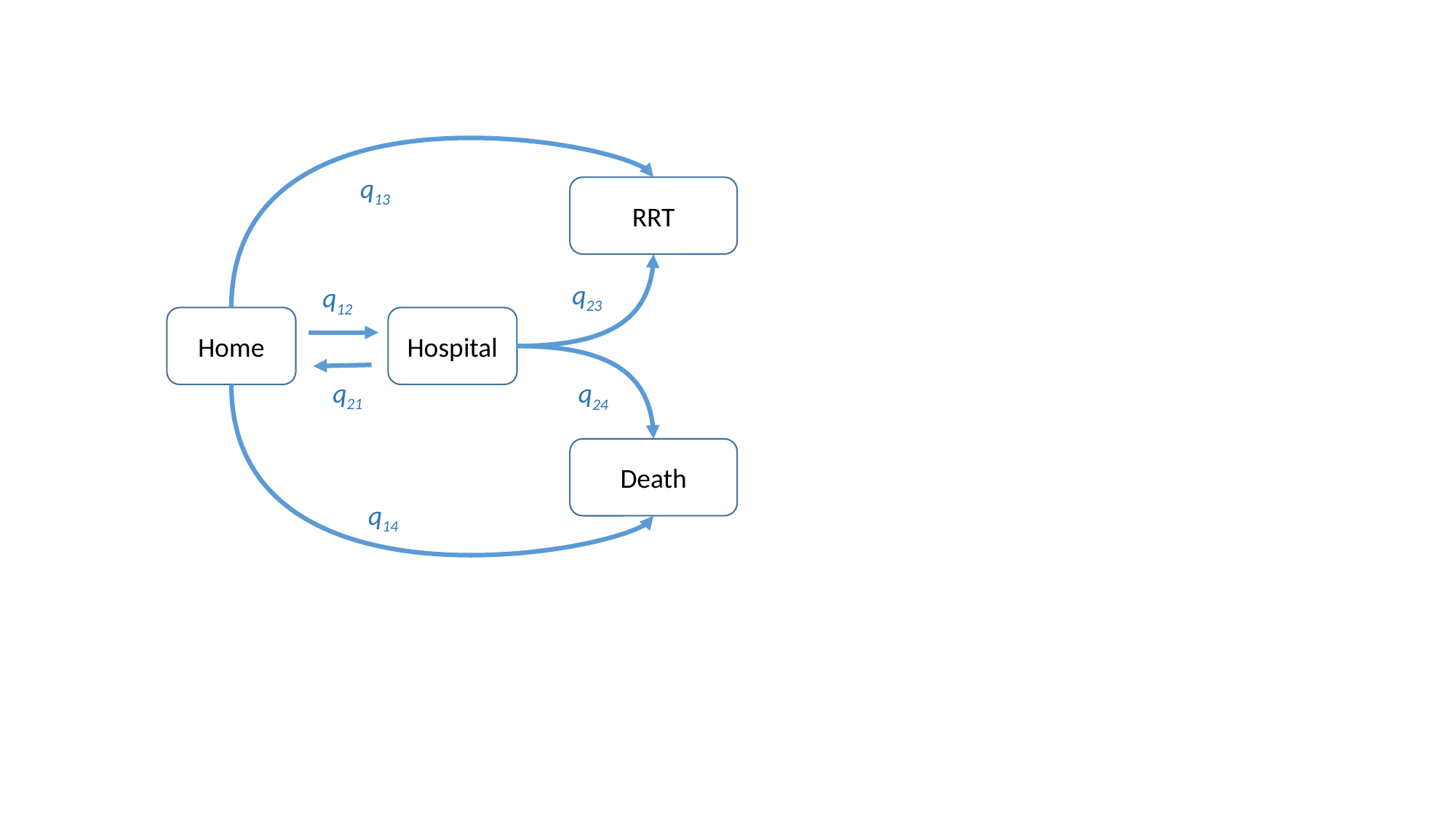

q13
RRT
q23
q12
Home
Hospital
q21
q24
Death
q14